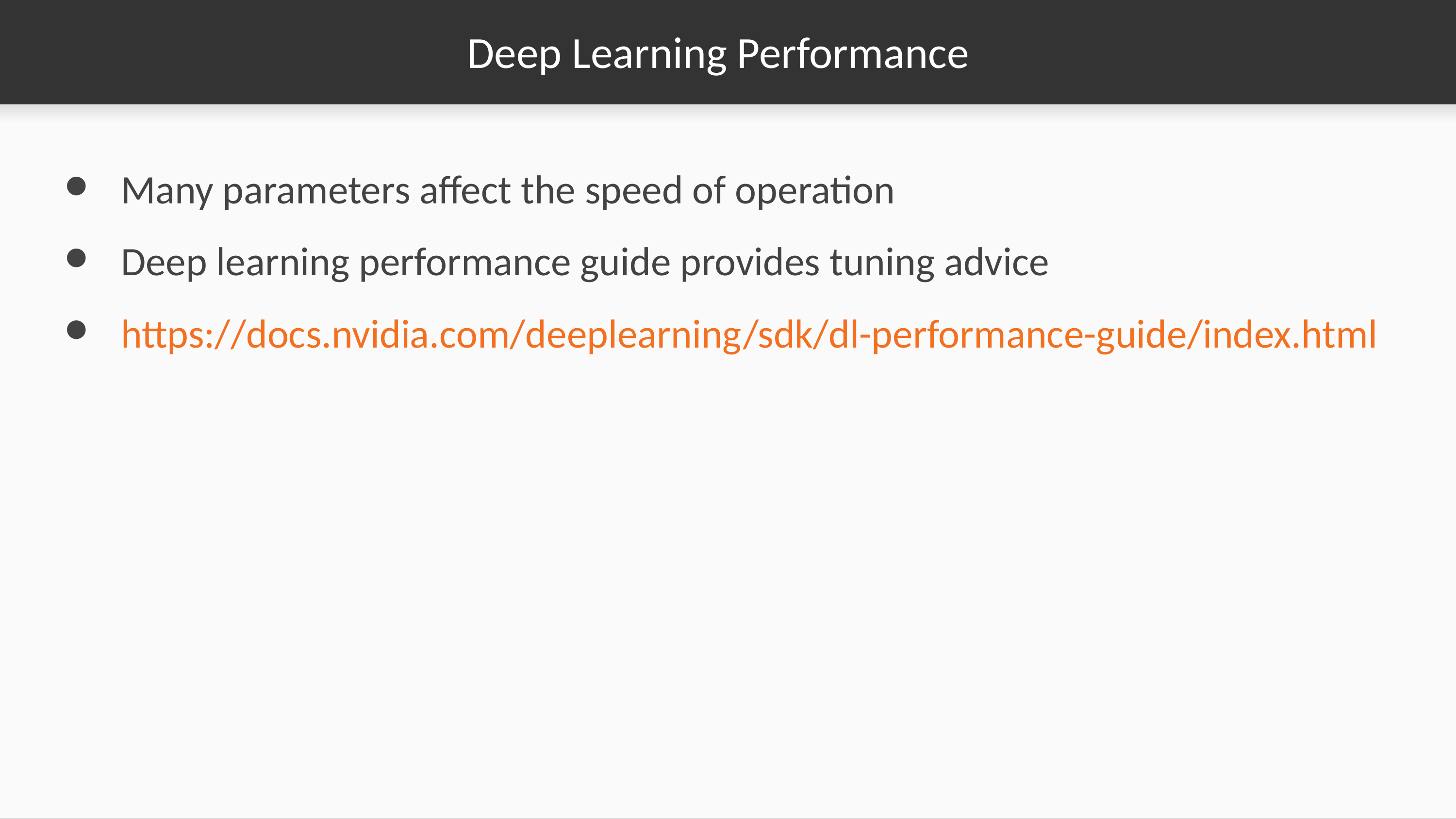

# Deep Learning Performance
Many parameters affect the speed of operation
Deep learning performance guide provides tuning advice
https://docs.nvidia.com/deeplearning/sdk/dl-performance-guide/index.html